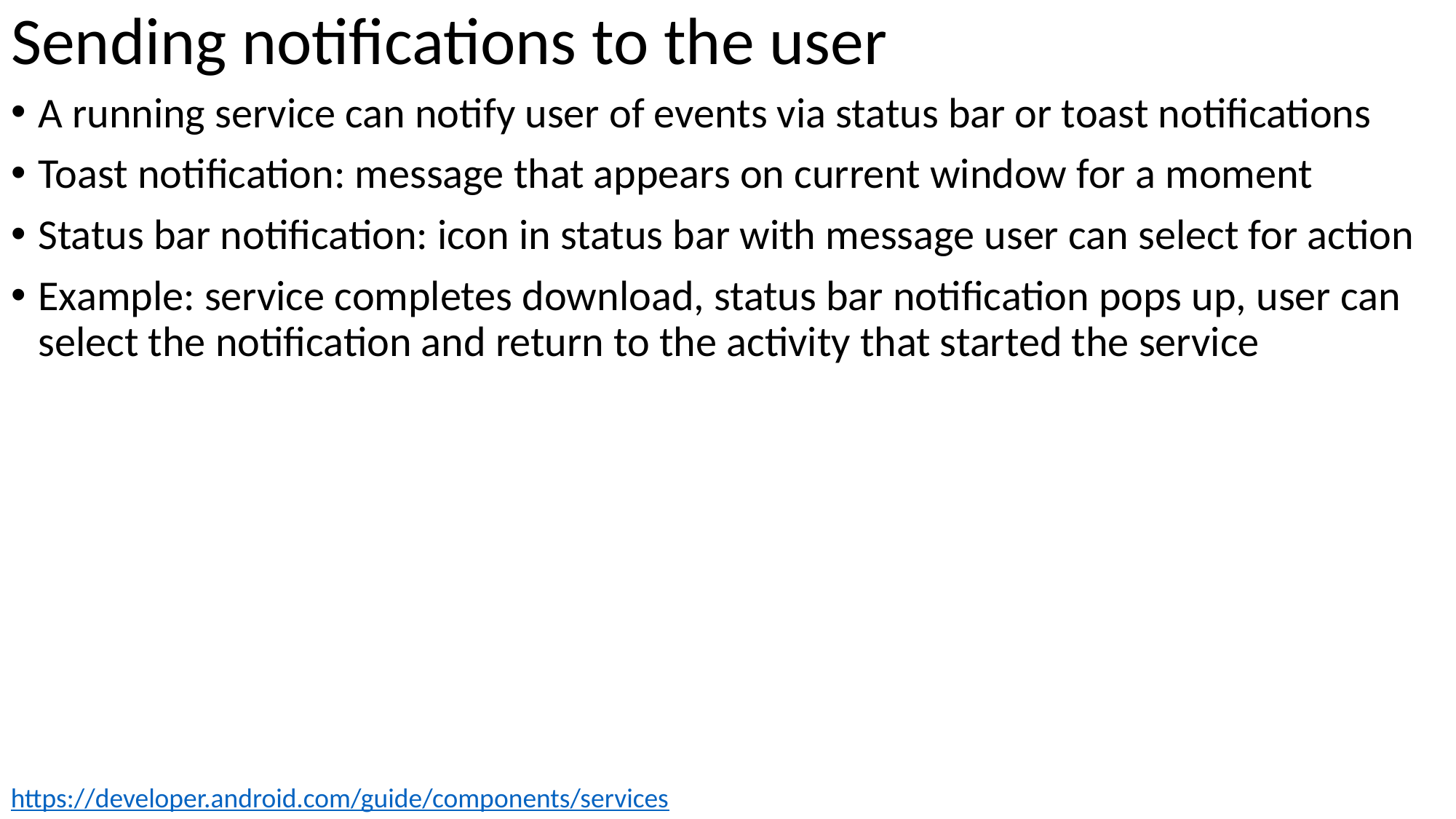

# Sending notifications to the user
A running service can notify user of events via status bar or toast notifications
Toast notification: message that appears on current window for a moment
Status bar notification: icon in status bar with message user can select for action
Example: service completes download, status bar notification pops up, user can select the notification and return to the activity that started the service

https://developer.android.com/guide/components/services